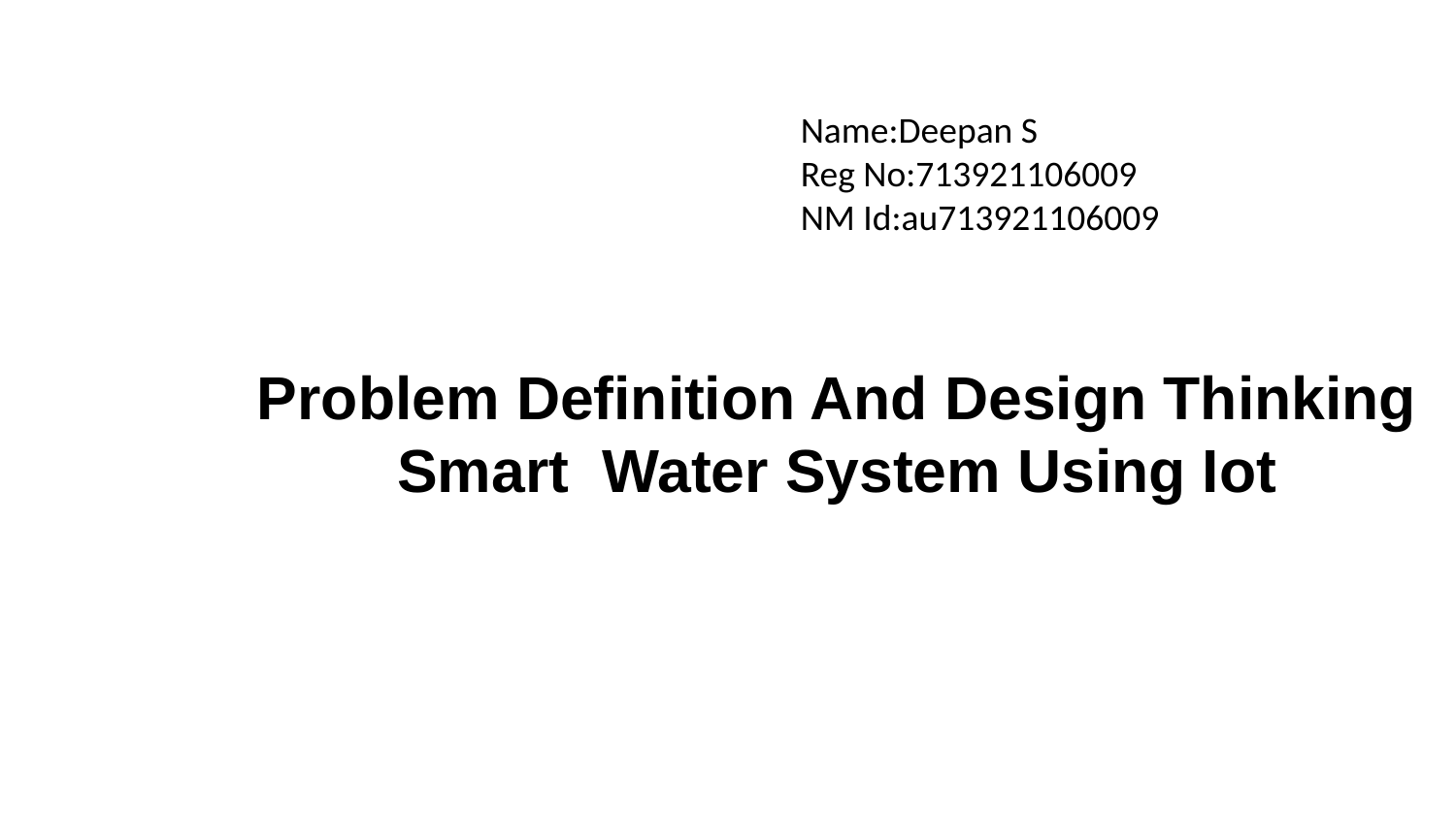

Name:Deepan S
Reg No:713921106009
NM Id:au713921106009

Problem Definition And Design Thinking Smart  Water System Using Iot